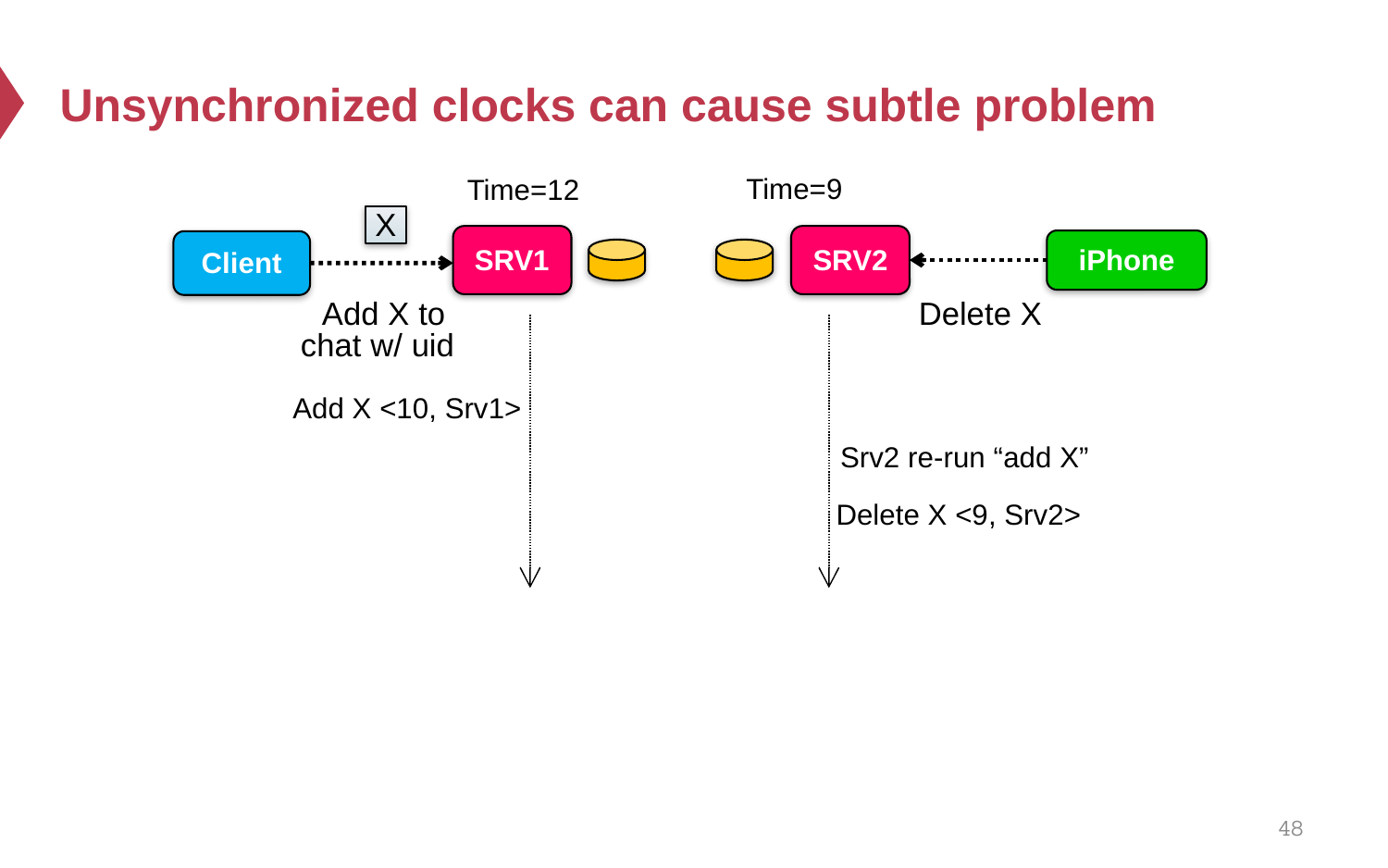

# Unsynchronized clocks can cause subtle problem
Time=9
Time=12
X
SRV1
SRV2
iPhone
Client

Delete X
Add X to
chat w/ uid
Add X <10, Srv1>
Srv2 re-run “add X”
Delete X <9, Srv2>

48